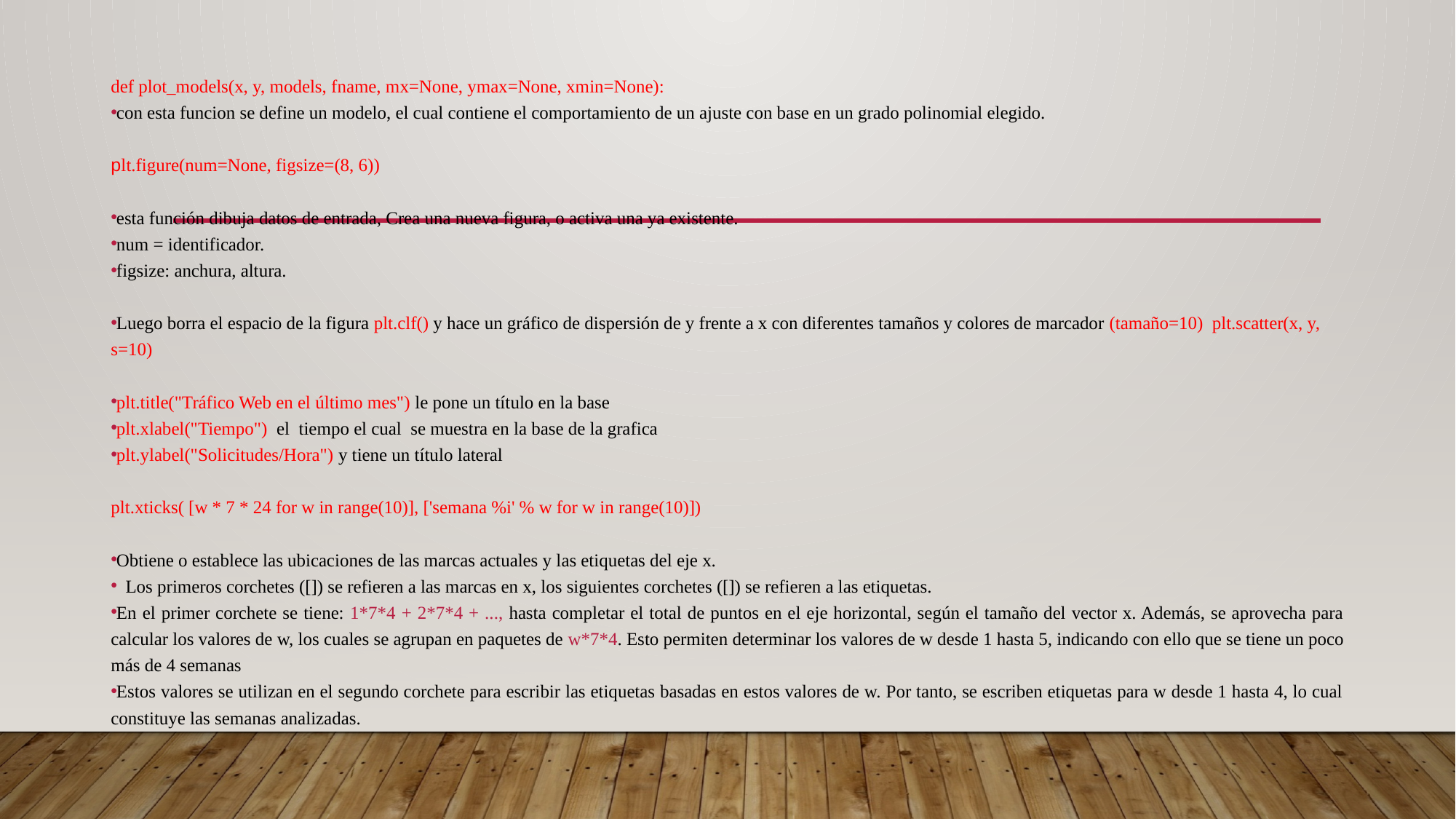

def plot_models(x, y, models, fname, mx=None, ymax=None, xmin=None):
con esta funcion se define un modelo, el cual contiene el comportamiento de un ajuste con base en un grado polinomial elegido.

plt.figure(num=None, figsize=(8, 6))

esta función dibuja datos de entrada, Crea una nueva figura, o activa una ya existente.
num = identificador.
figsize: anchura, altura.

Luego borra el espacio de la figura plt.clf() y hace un gráfico de dispersión de y frente a x con diferentes tamaños y colores de marcador (tamaño=10)  plt.scatter(x, y, s=10)

plt.title("Tráfico Web en el último mes") le pone un título en la base
plt.xlabel("Tiempo")  el  tiempo el cual  se muestra en la base de la grafica
plt.ylabel("Solicitudes/Hora") y tiene un título lateral

plt.xticks( [w * 7 * 24 for w in range(10)], ['semana %i' % w for w in range(10)])

Obtiene o establece las ubicaciones de las marcas actuales y las etiquetas del eje x.
  Los primeros corchetes ([]) se refieren a las marcas en x, los siguientes corchetes ([]) se refieren a las etiquetas.
En el primer corchete se tiene: 1*7*4 + 2*7*4 + ..., hasta completar el total de puntos en el eje horizontal, según el tamaño del vector x. Además, se aprovecha para calcular los valores de w, los cuales se agrupan en paquetes de w*7*4. Esto permiten determinar los valores de w desde 1 hasta 5, indicando con ello que se tiene un poco más de 4 semanas
Estos valores se utilizan en el segundo corchete para escribir las etiquetas basadas en estos valores de w. Por tanto, se escriben etiquetas para w desde 1 hasta 4, lo cual constituye las semanas analizadas.